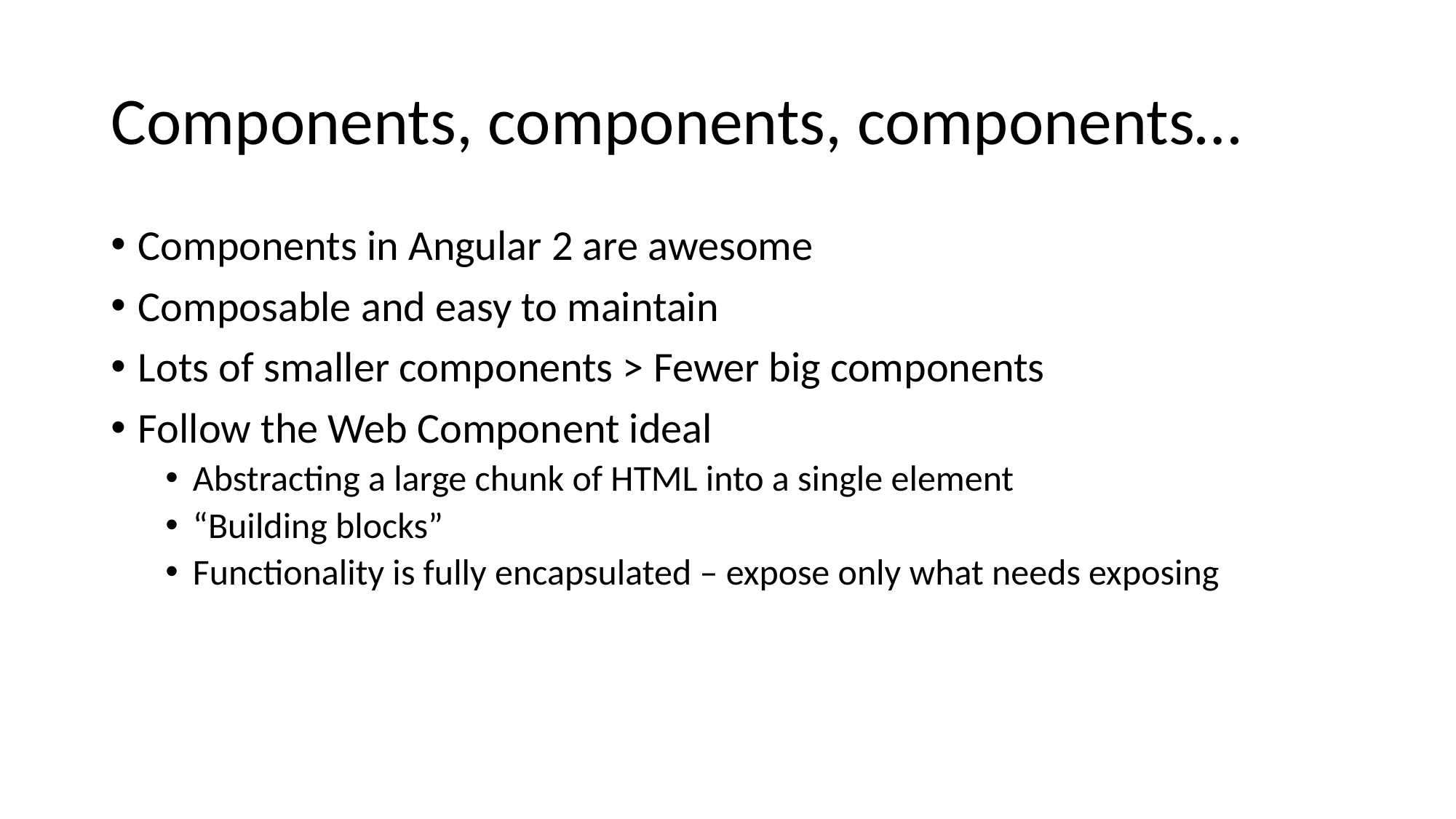

# Components, components, components…
Components in Angular 2 are awesome
Composable and easy to maintain
Lots of smaller components > Fewer big components
Follow the Web Component ideal
Abstracting a large chunk of HTML into a single element
“Building blocks”
Functionality is fully encapsulated – expose only what needs exposing